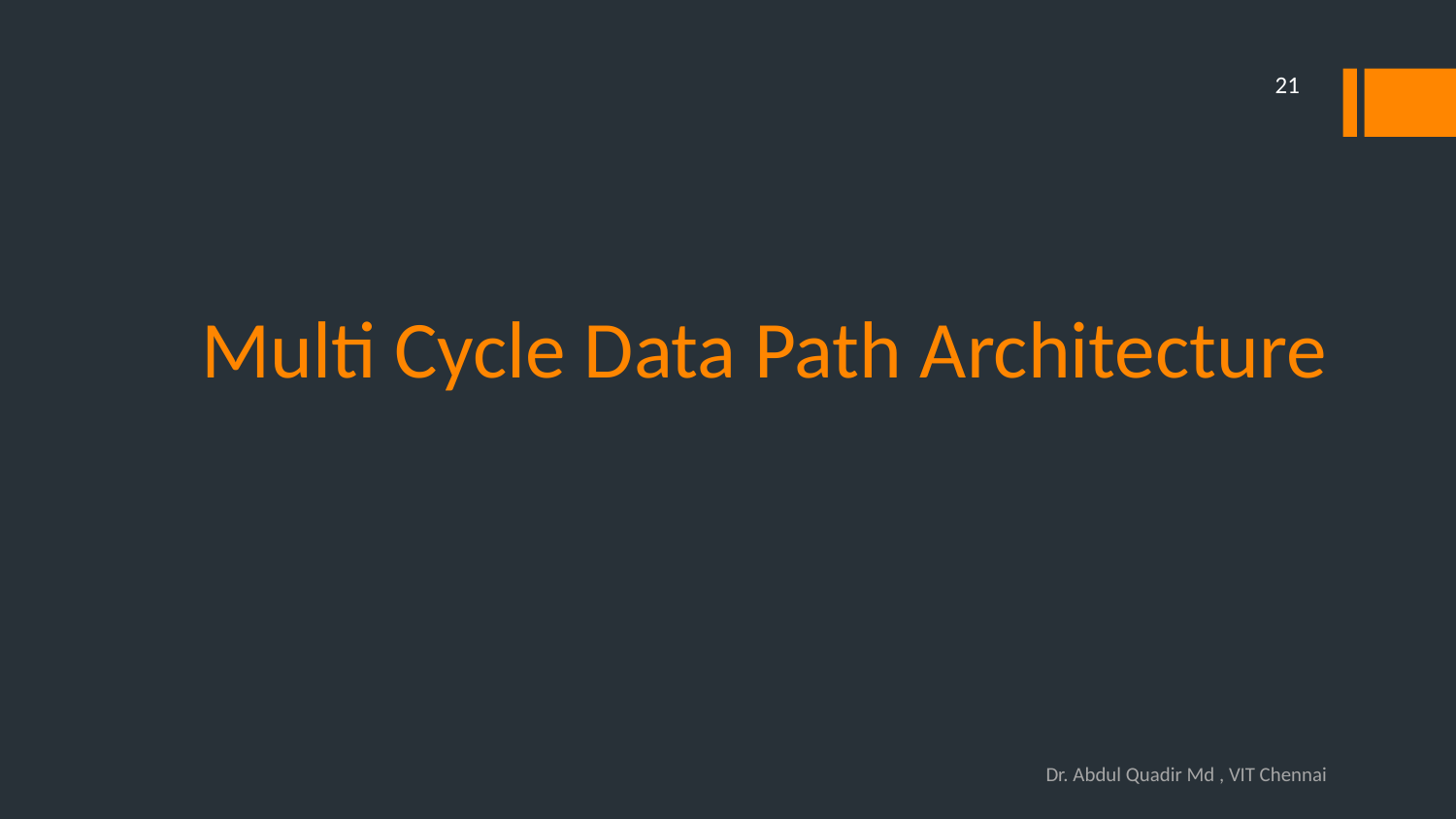

21
# Multi Cycle Data Path Architecture
Dr. Abdul Quadir Md , VIT Chennai